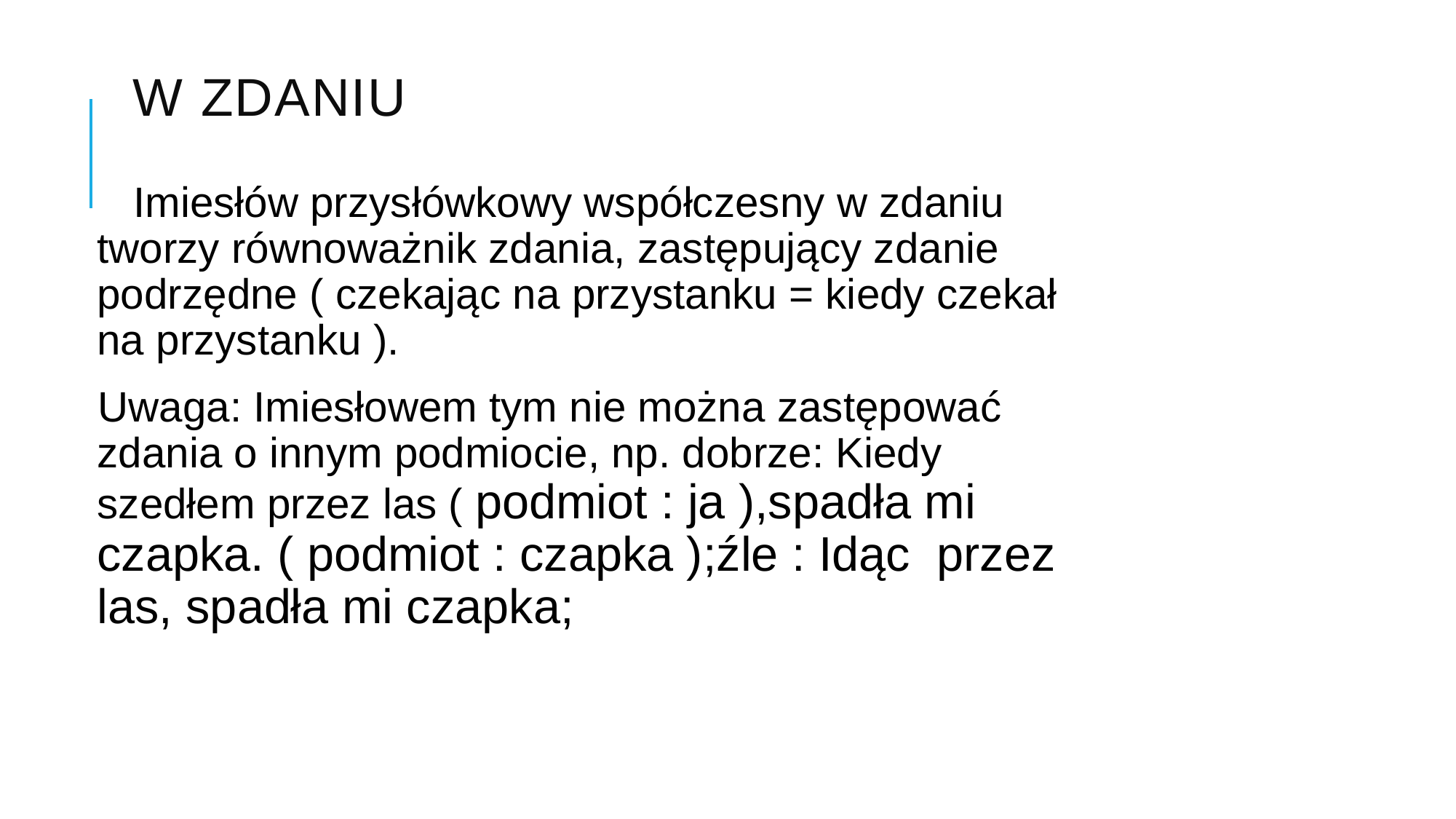

# W zdaniu
   Imiesłów przysłówkowy współczesny w zdaniu tworzy równoważnik zdania, zastępujący zdanie podrzędne ( czekając na przystanku = kiedy czekał na przystanku ).
Uwaga: Imiesłowem tym nie można zastępować zdania o innym podmiocie, np. dobrze: Kiedy szedłem przez las ( podmiot : ja ),spadła mi czapka. ( podmiot : czapka );źle : Idąc  przez las, spadła mi czapka;